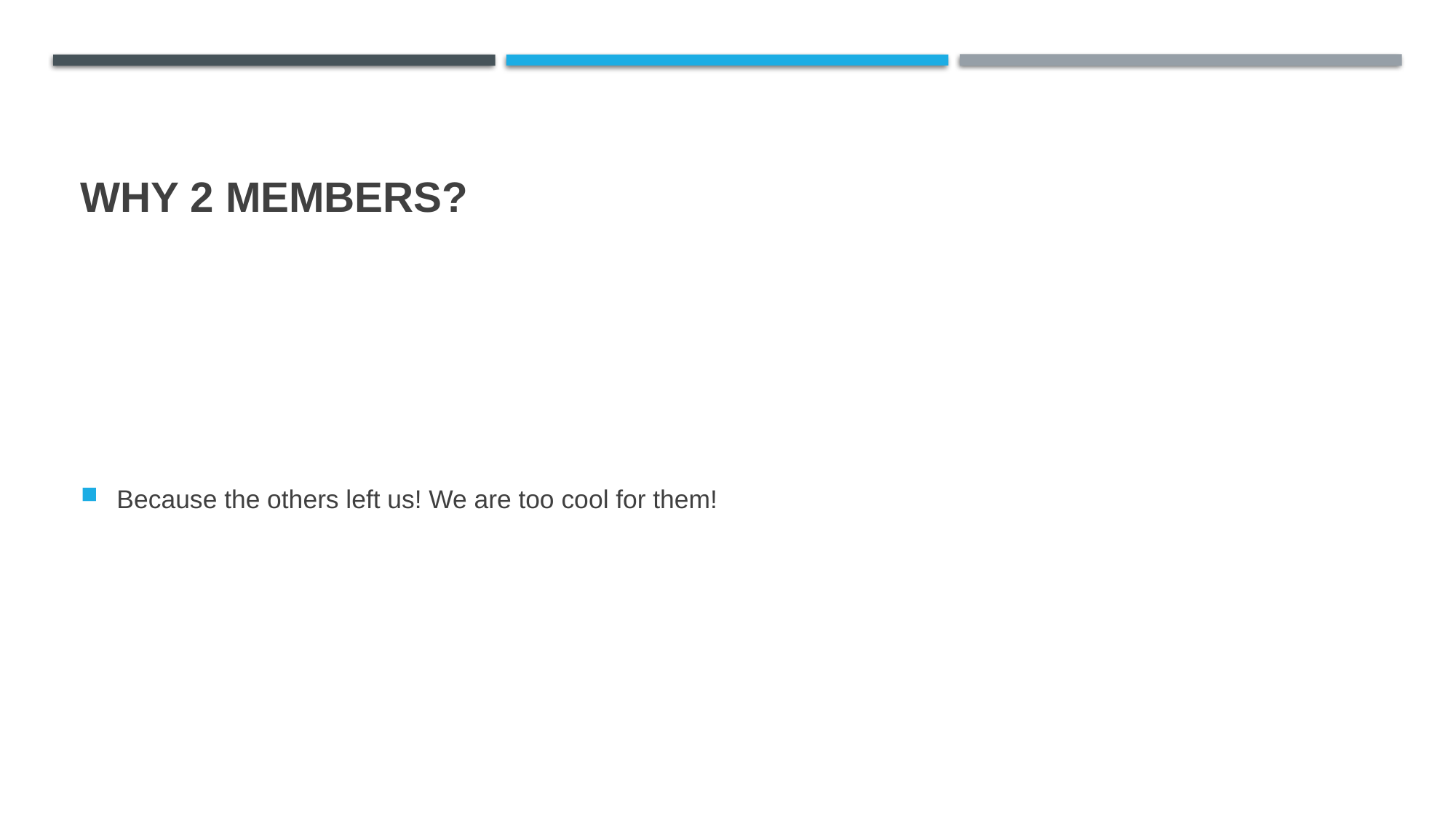

# Why 2 members?
Because the others left us! We are too cool for them!